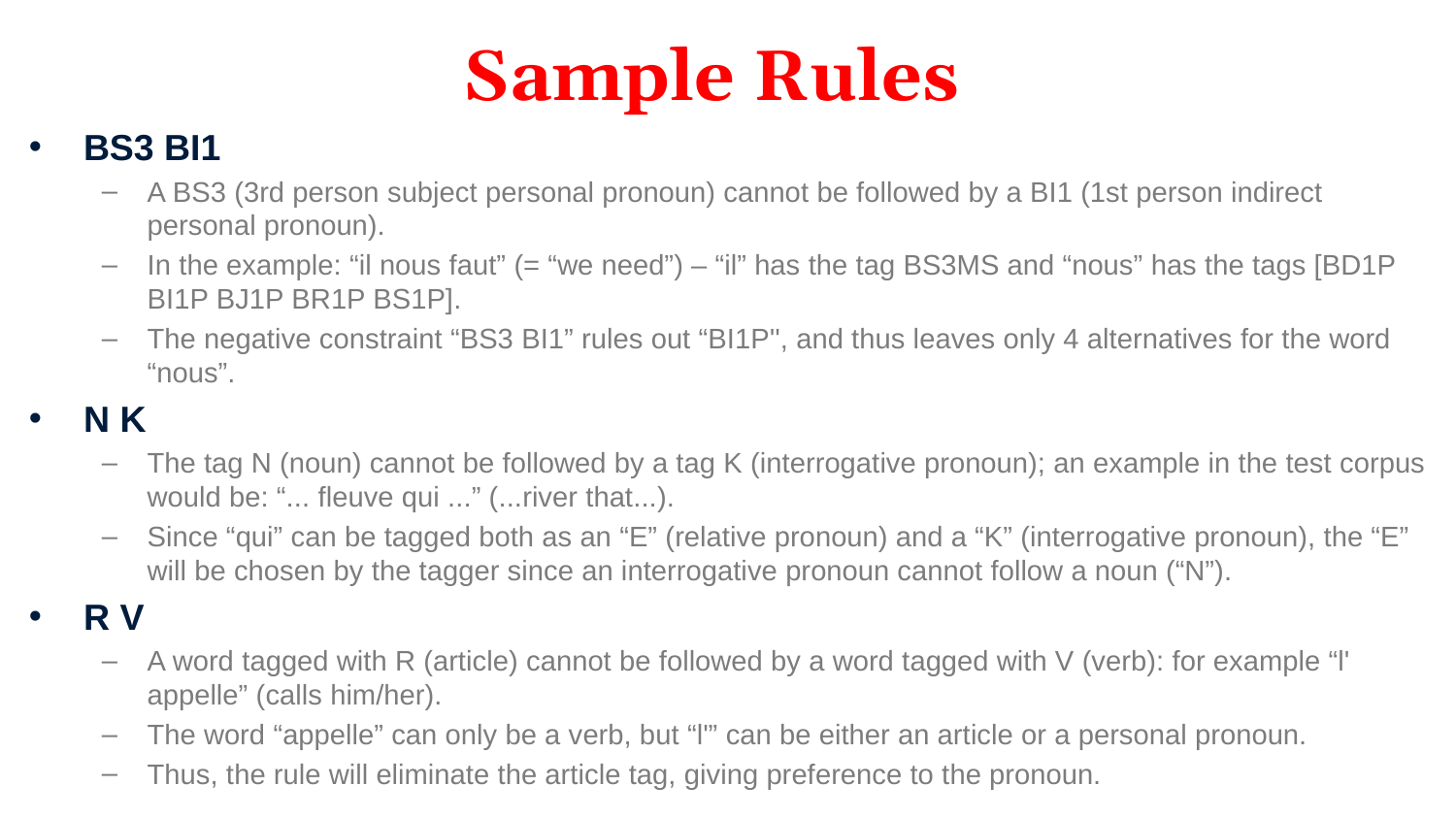

# Sample Rules
BS3 BI1
A BS3 (3rd person subject personal pronoun) cannot be followed by a BI1 (1st person indirect personal pronoun).
In the example: “il nous faut” (= “we need”) – “il” has the tag BS3MS and “nous” has the tags [BD1P BI1P BJ1P BR1P BS1P].
The negative constraint “BS3 BI1” rules out “BI1P'', and thus leaves only 4 alternatives for the word “nous”.
N K
The tag N (noun) cannot be followed by a tag K (interrogative pronoun); an example in the test corpus would be: “... fleuve qui ...” (...river that...).
Since “qui” can be tagged both as an “E” (relative pronoun) and a “K” (interrogative pronoun), the “E” will be chosen by the tagger since an interrogative pronoun cannot follow a noun (“N”).
R V
A word tagged with R (article) cannot be followed by a word tagged with V (verb): for example “l' appelle” (calls him/her).
The word “appelle” can only be a verb, but “l'” can be either an article or a personal pronoun.
Thus, the rule will eliminate the article tag, giving preference to the pronoun.